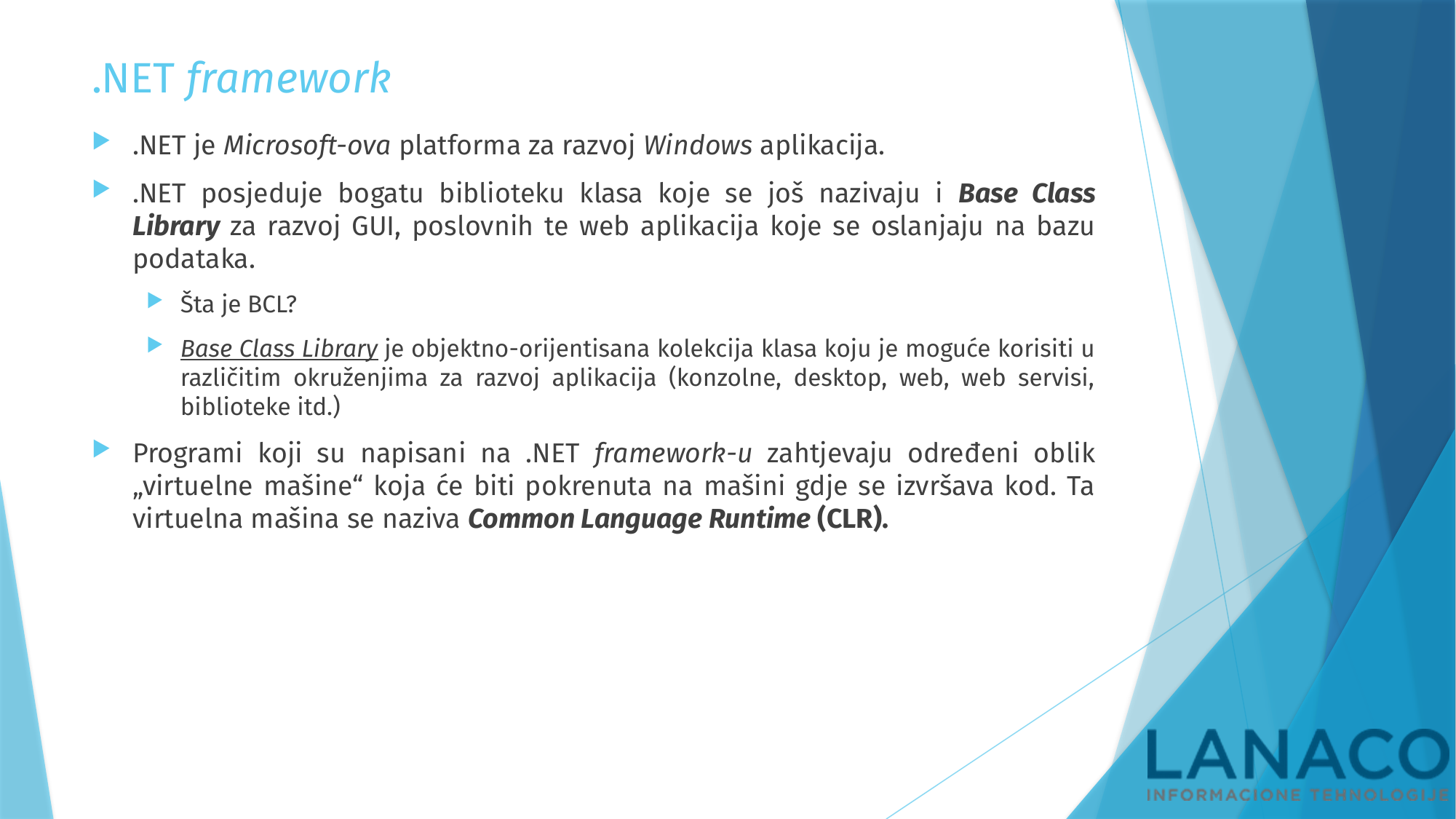

# .NET framework
.NET je Microsoft-ova platforma za razvoj Windows aplikacija.
.NET posjeduje bogatu biblioteku klasa koje se još nazivaju i Base Class Library za razvoj GUI, poslovnih te web aplikacija koje se oslanjaju na bazu podataka.
Šta je BCL?
Base Class Library je objektno-orijentisana kolekcija klasa koju je moguće korisiti u različitim okruženjima za razvoj aplikacija (konzolne, desktop, web, web servisi, biblioteke itd.)
Programi koji su napisani na .NET framework-u zahtjevaju određeni oblik „virtuelne mašine“ koja će biti pokrenuta na mašini gdje se izvršava kod. Ta virtuelna mašina se naziva Common Language Runtime (CLR).